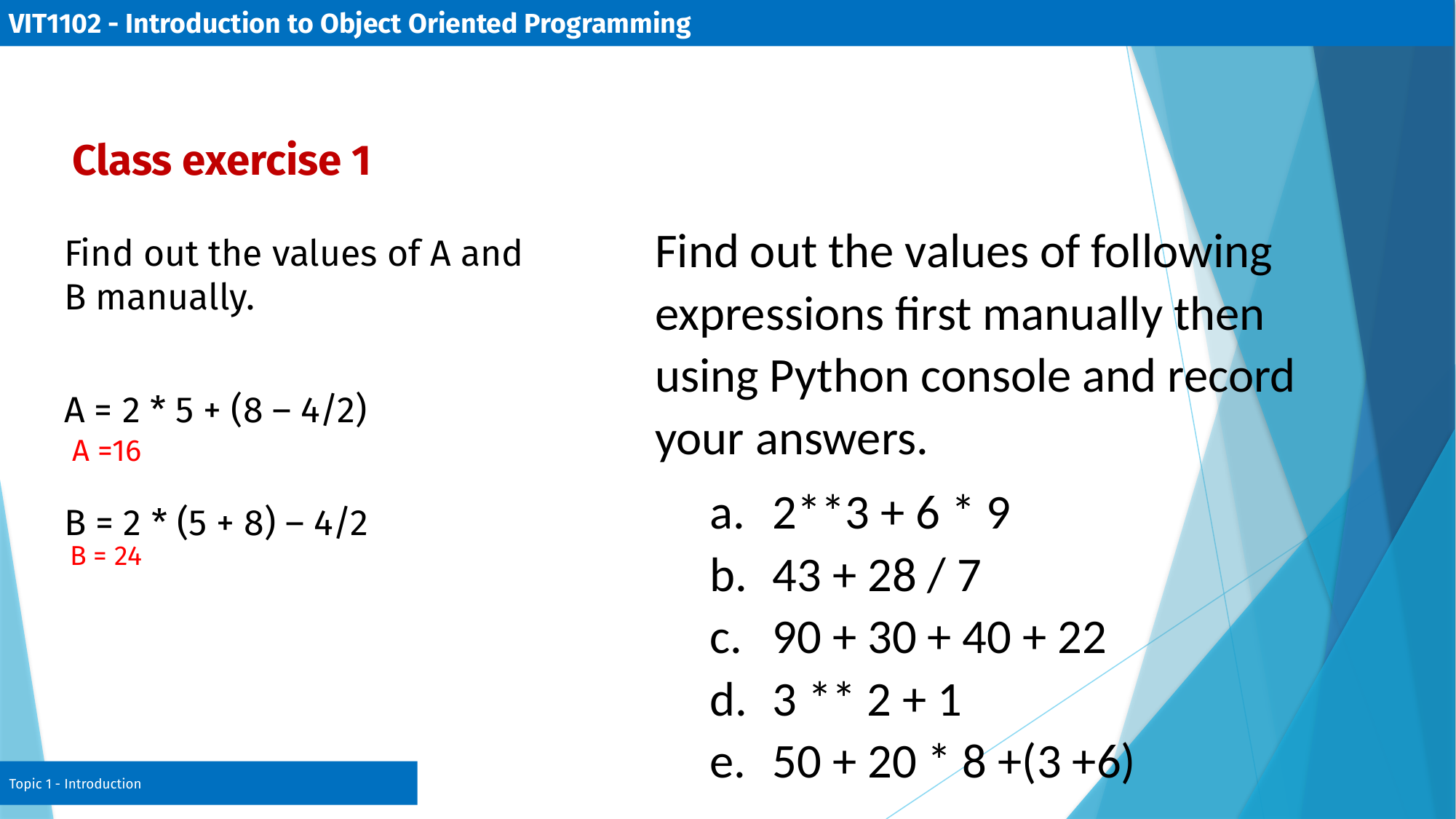

VIT1102 - Introduction to Object Oriented Programming
# Class exercise 1

Find out the values of A and B manually.

A = 2 * 5 + (8 – 4/2)

B = 2 * (5 + 8) – 4/2
Find out the values of following expressions first manually then using Python console and record your answers.
  2**3 + 6 * 9
  43 + 28 / 7
  90 + 30 + 40 + 22
  3 ** 2 + 1
  50 + 20 * 8 +(3 +6)
A =16
B = 24
Topic 1 - Introduction